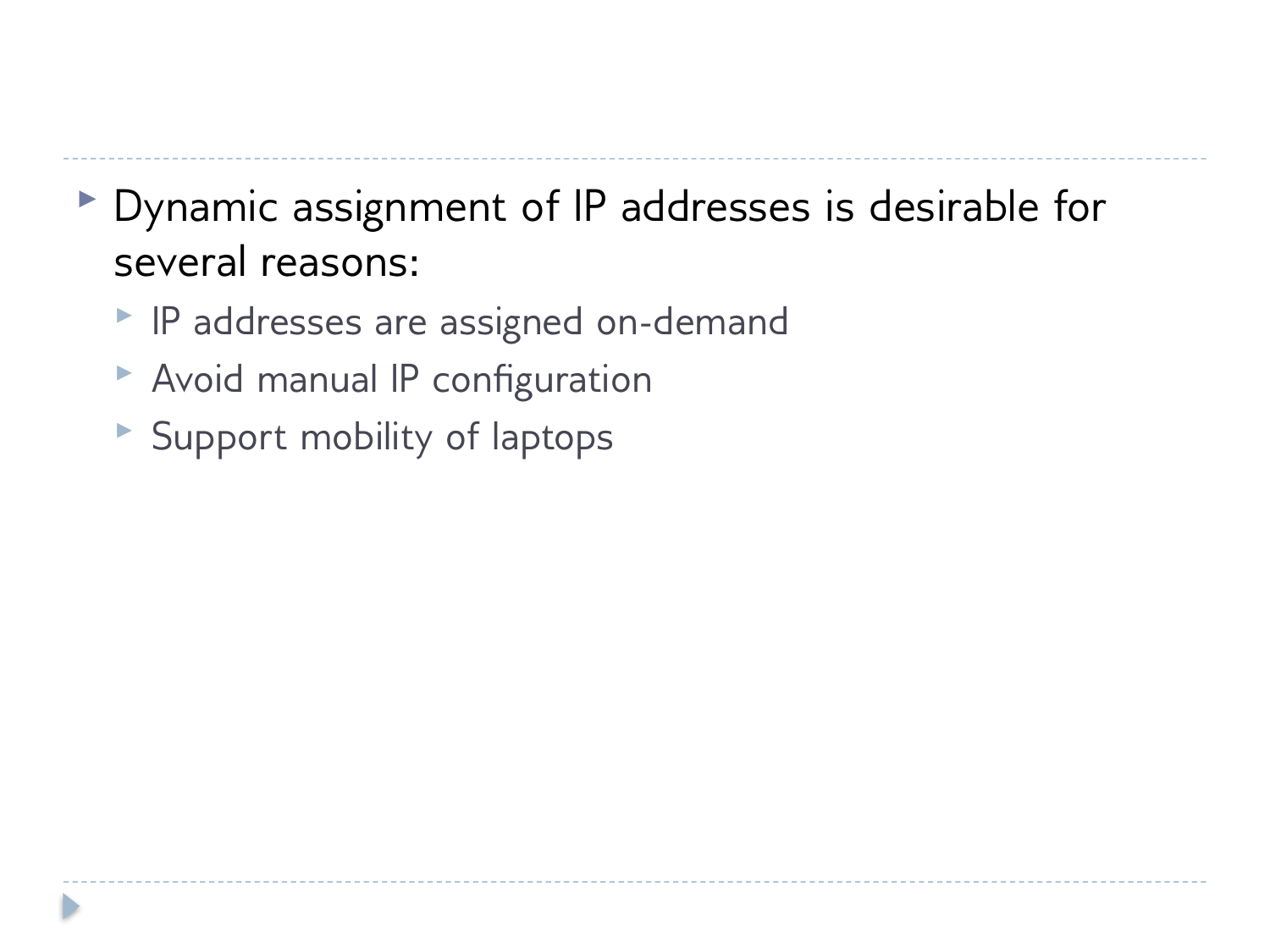

#
Dynamic assignment of IP addresses is desirable for several reasons:
IP addresses are assigned on-demand
Avoid manual IP configuration
Support mobility of laptops